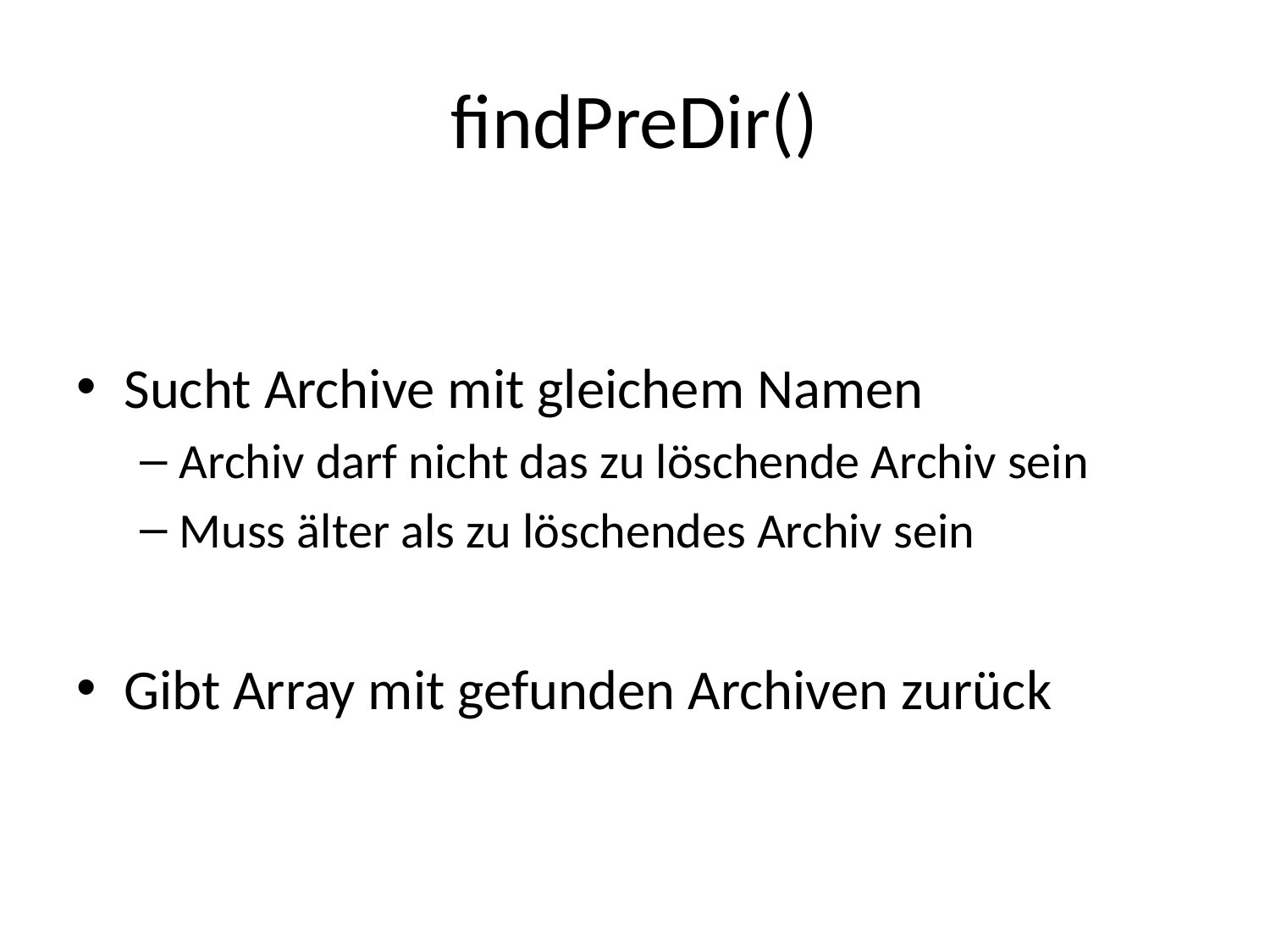

# findPreDir()
Sucht Archive mit gleichem Namen
Archiv darf nicht das zu löschende Archiv sein
Muss älter als zu löschendes Archiv sein

Gibt Array mit gefunden Archiven zurück